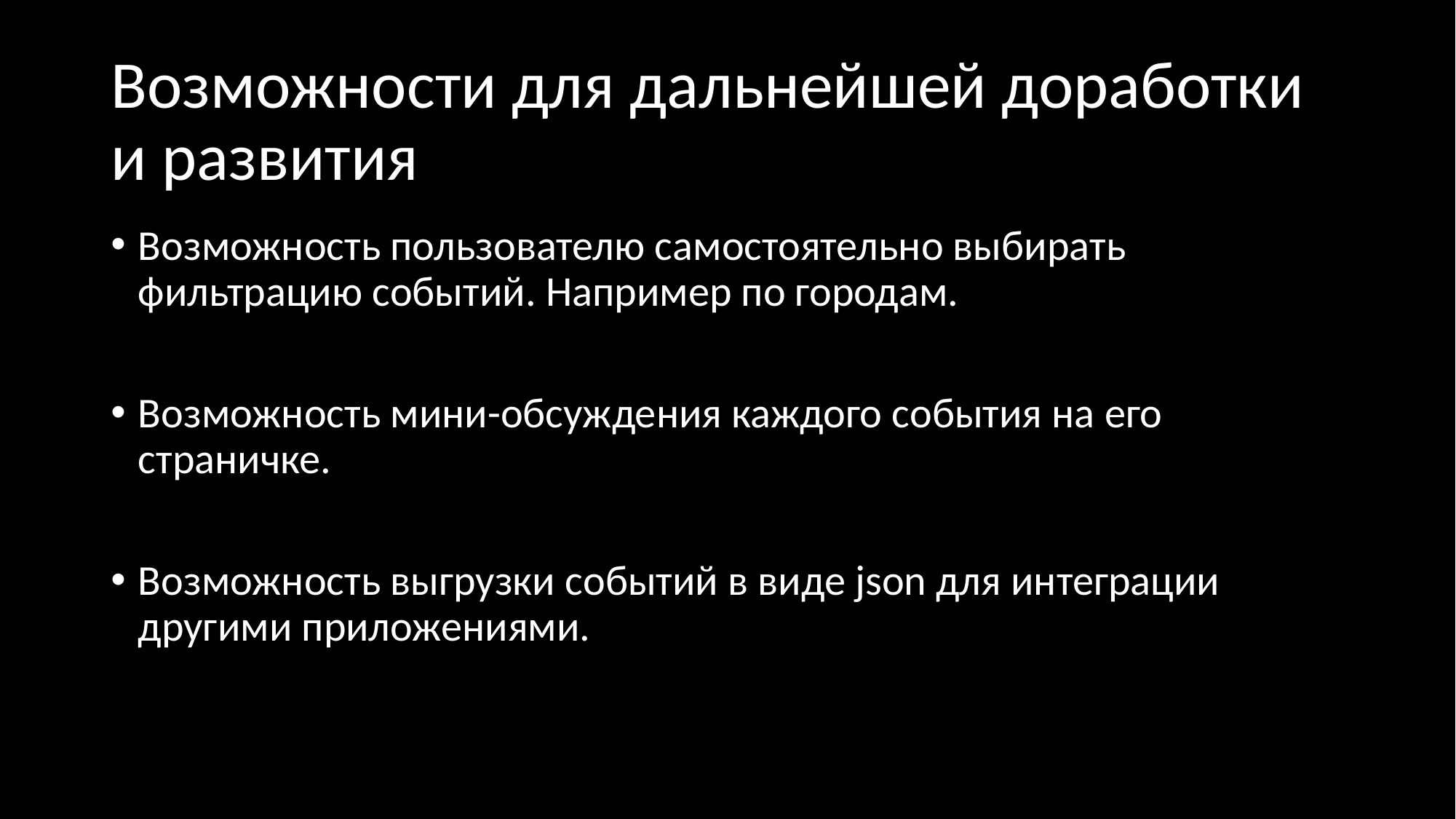

# Возможности для дальнейшей доработки и развития
Возможность пользователю самостоятельно выбирать фильтрацию событий. Например по городам.

Возможность мини-обсуждения каждого события на его страничке.

Возможность выгрузки событий в виде json для интеграции другими приложениями.